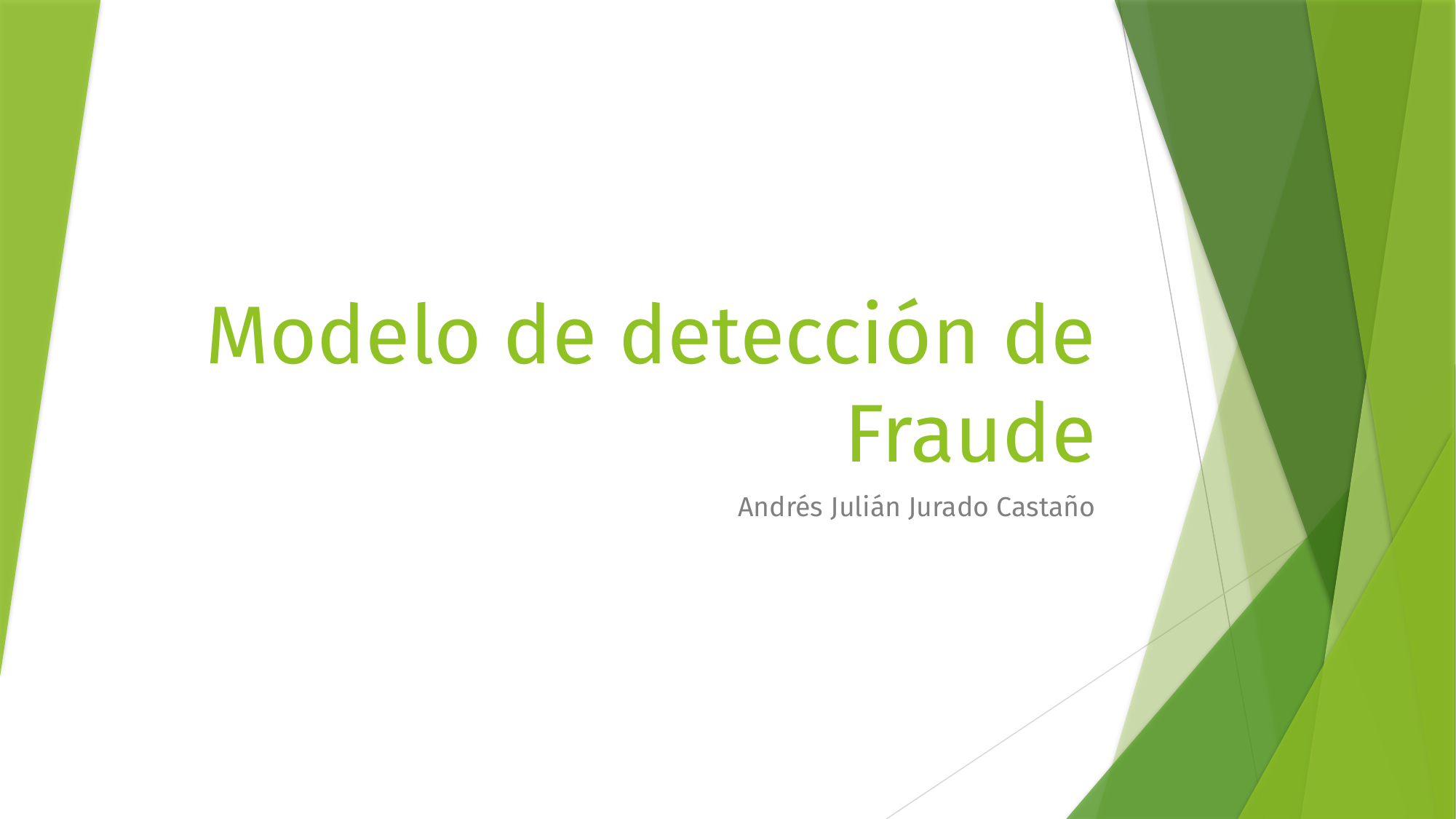

# Modelo de detección de Fraude
Andrés Julián Jurado Castaño